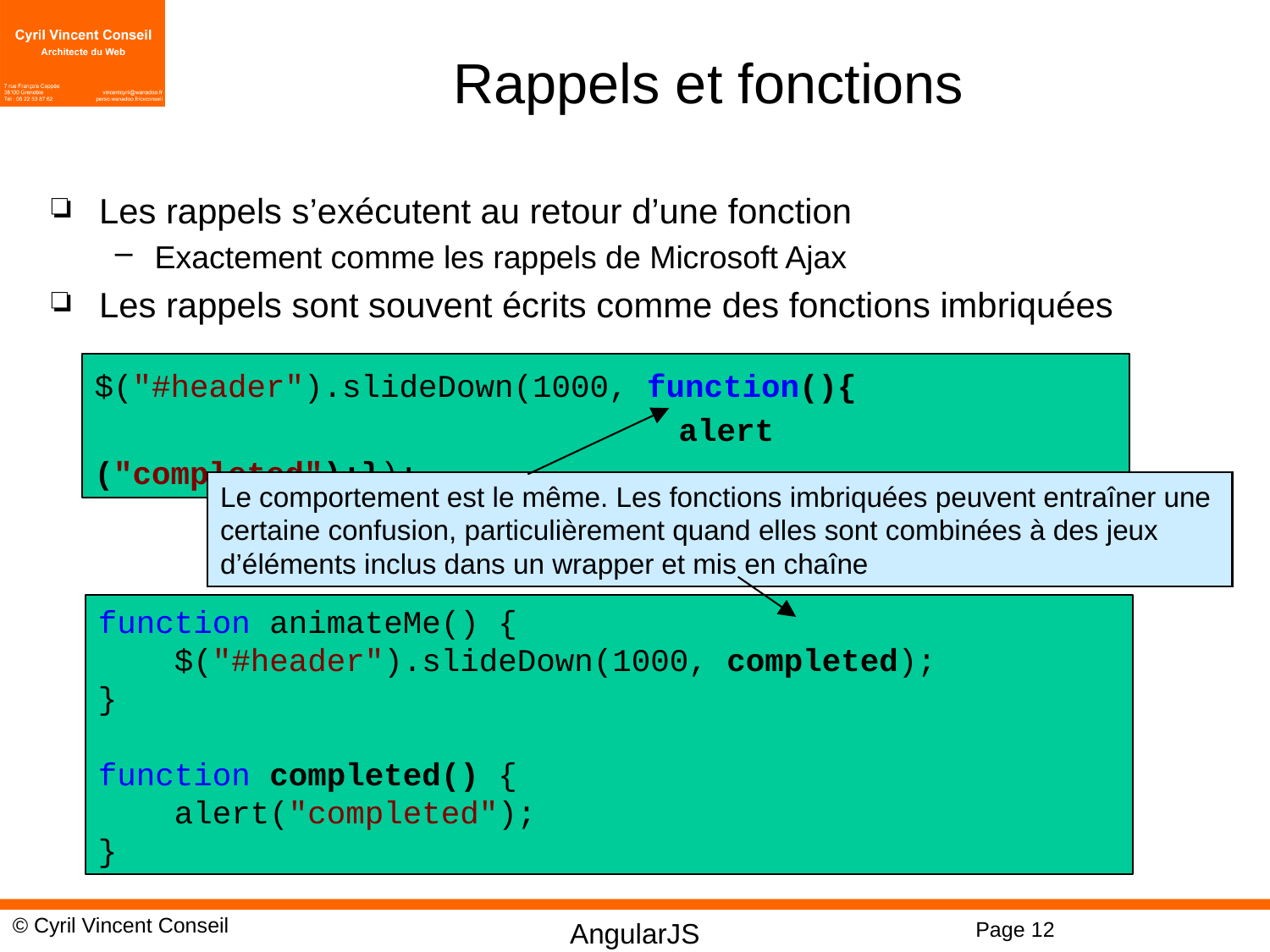

# Rappels et fonctions
Les rappels s’exécutent au retour d’une fonction
Exactement comme les rappels de Microsoft Ajax
Les rappels sont souvent écrits comme des fonctions imbriquées

$("#header").slideDown(1000, function(){
				    alert ("completed");});

Le comportement est le même. Les fonctions imbriquées peuvent entraîner une certaine confusion, particulièrement quand elles sont combinées à des jeux d’éléments inclus dans un wrapper et mis en chaîne

function animateMe() {
    $("#header").slideDown(1000, completed);
}

function completed() {
    alert("completed");
}